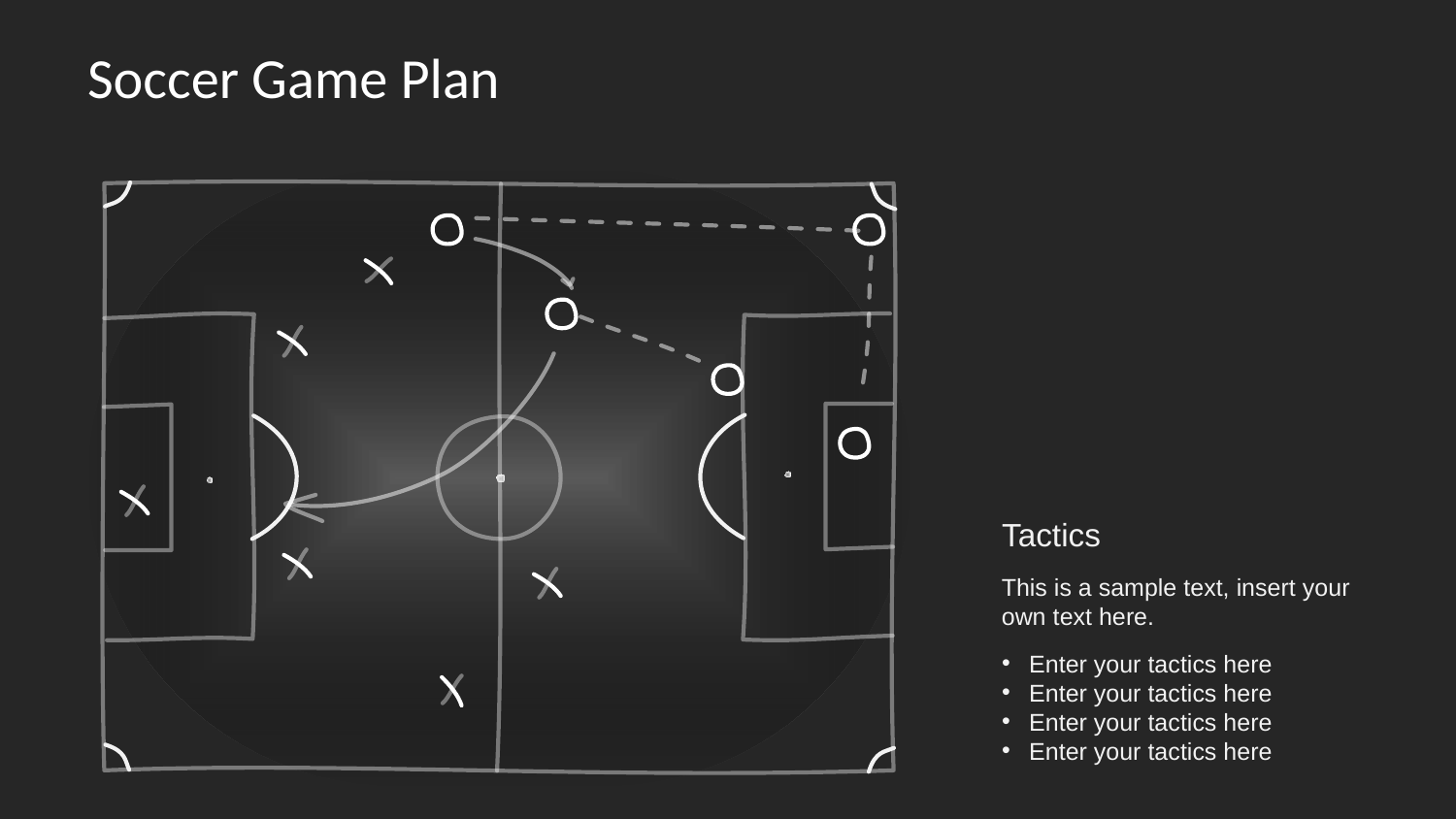

# Soccer Game Plan

Tactics

This is a sample text, insert your own text here.

Enter your tactics here
Enter your tactics here
Enter your tactics here
Enter your tactics here